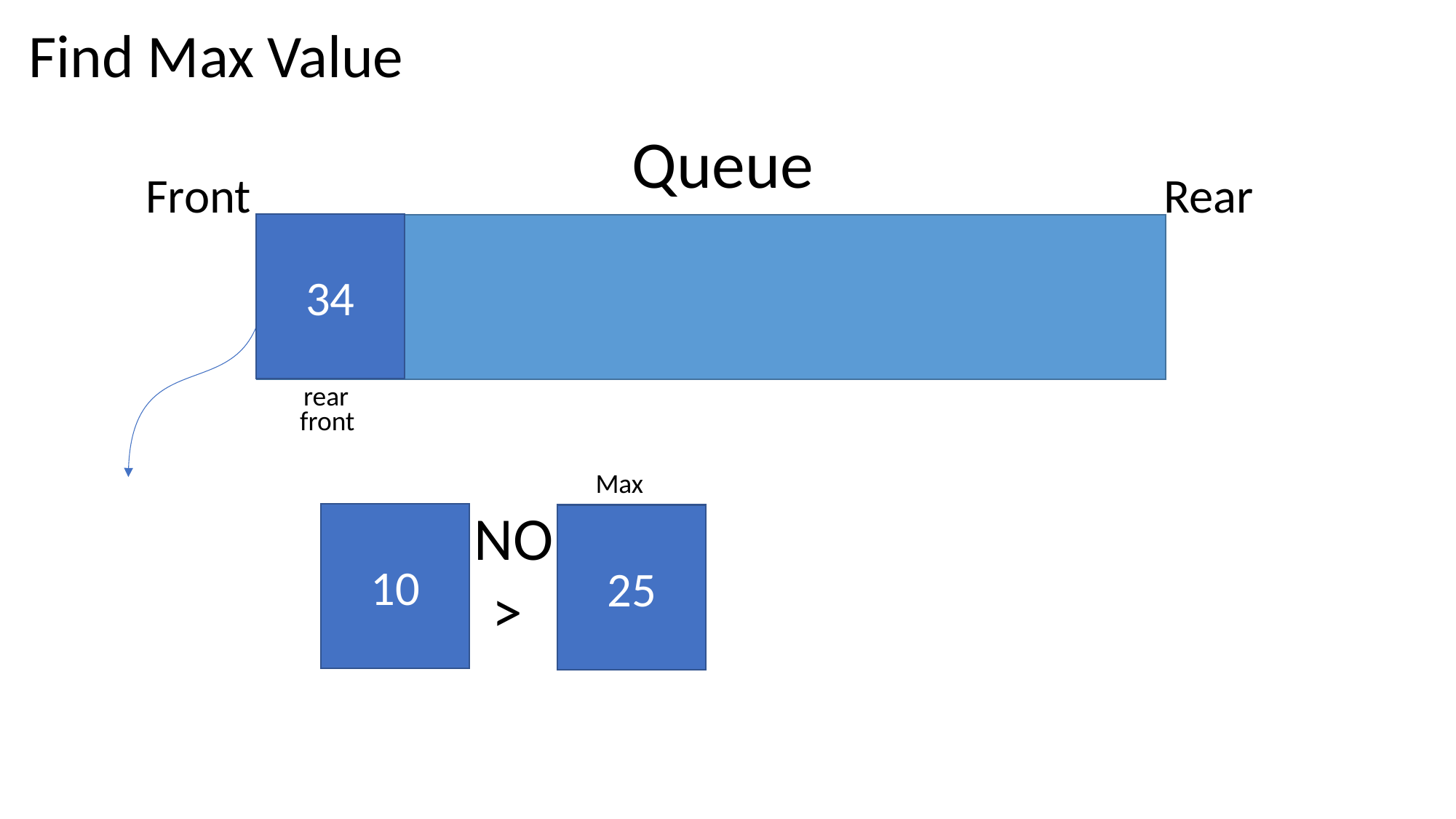

Find Max Value
Queue
Rear
Front
34
rear

front
Max
NO
>
10
25